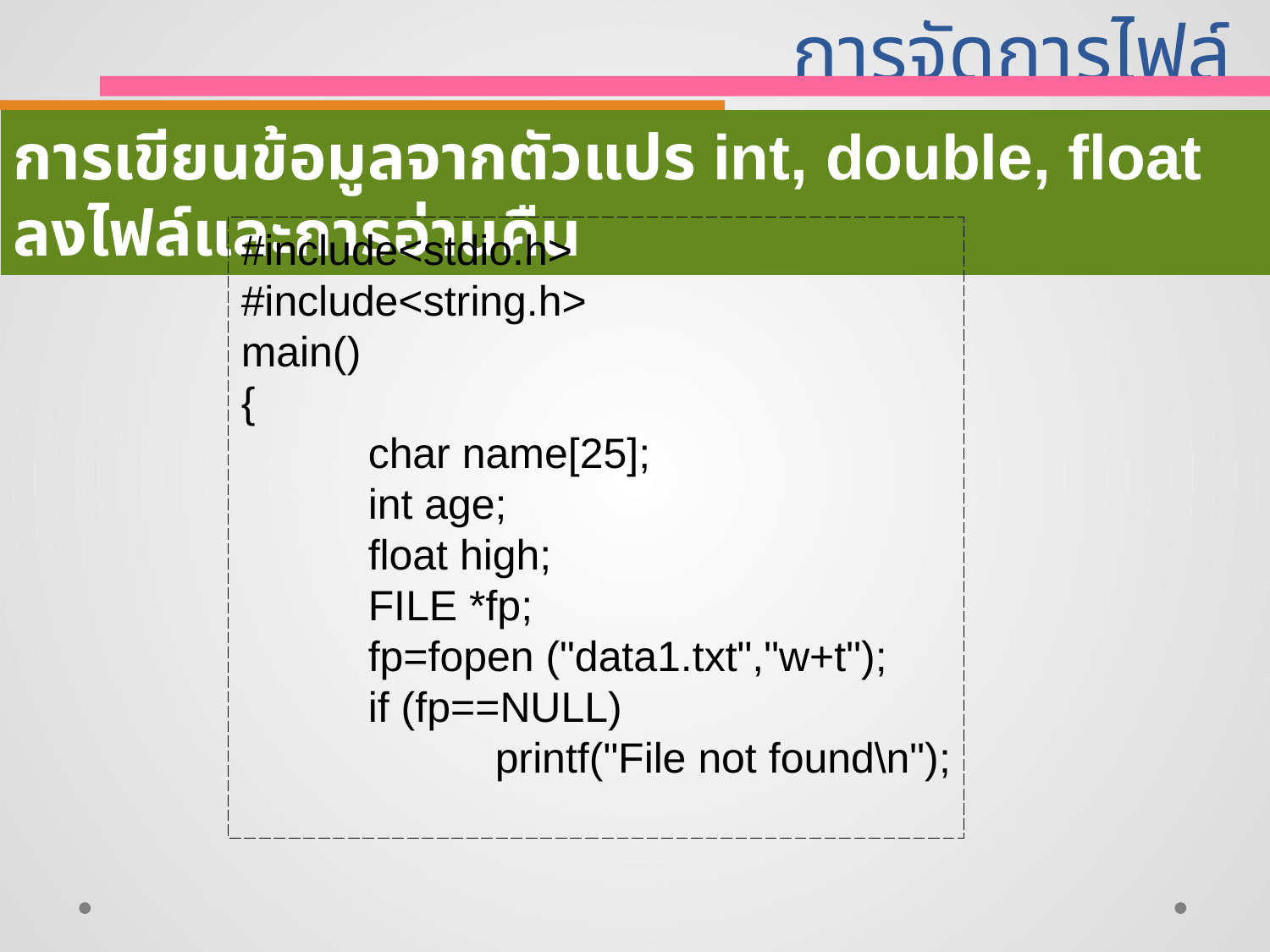

# การจัดการไฟล์

การเขียนข้อมูลจากตัวแปร int, double, float ลงไฟล์และการอ่านคืน
#include<stdio.h>
#include<string.h>
main()
{
	char name[25];
	int age;
	float high;
	FILE *fp;
	fp=fopen ("data1.txt","w+t");
	if (fp==NULL)
		printf("File not found\n");